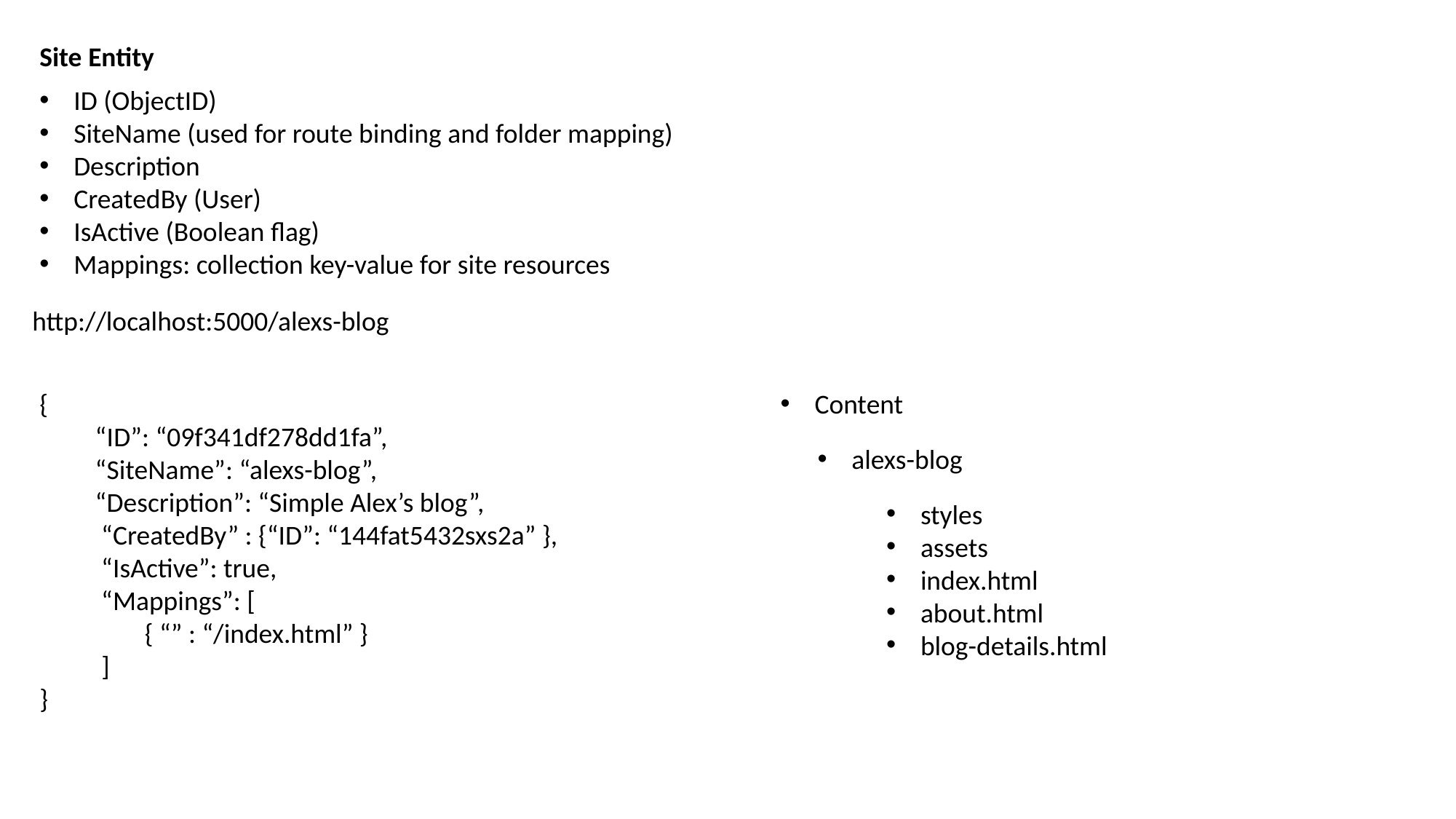

Site Entity
ID (ObjectID)
SiteName (used for route binding and folder mapping)
Description
CreatedBy (User)
IsActive (Boolean flag)
Mappings: collection key-value for site resources

http://localhost:5000/alexs-blog
{
         “ID”: “09f341df278dd1fa”,
         “SiteName”: “alexs-blog”,
         “Description”: “Simple Alex’s blog”,
          “CreatedBy” : {“ID”: “144fat5432sxs2a” },
          “IsActive”: true,
          “Mappings”: [
                 { “” : “/index.html” }
          ]
}
Content
alexs-blog
styles
assets
index.html
about.html
blog-details.html